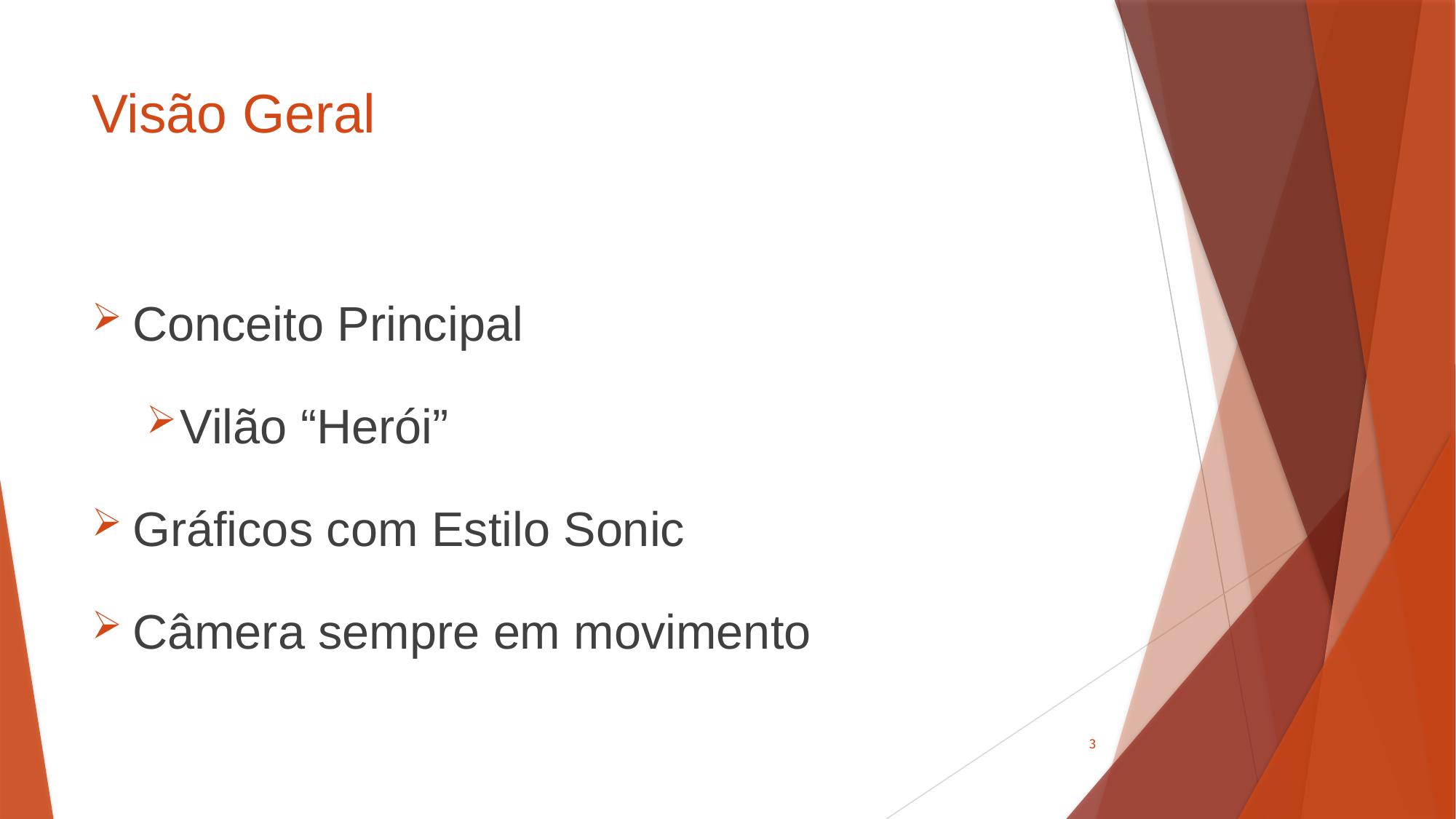

# Visão Geral
Conceito Principal
Vilão “Herói”
Gráficos com Estilo Sonic
Câmera sempre em movimento
3